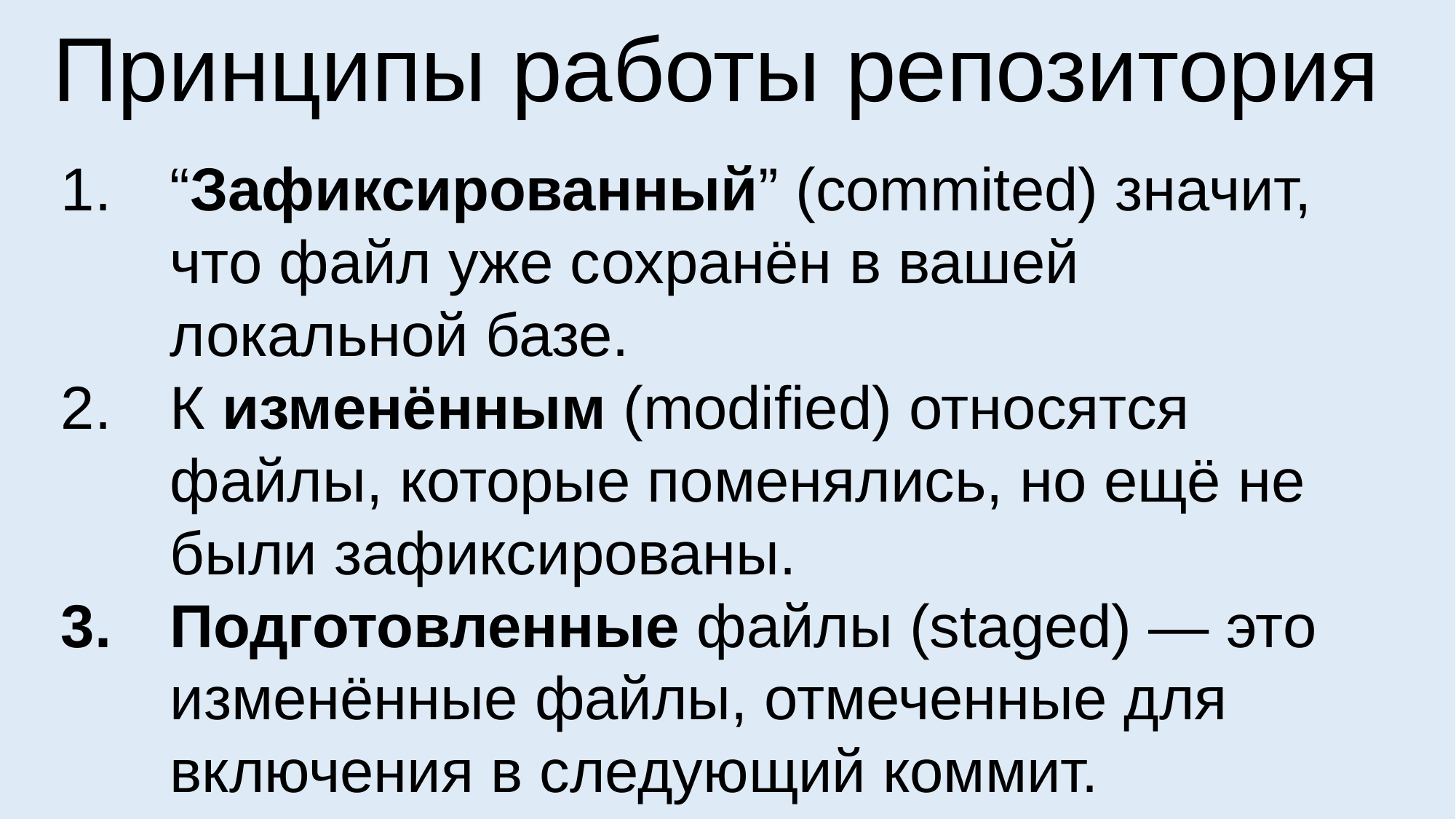

Принципы работы репозитория
“Зафиксированный” (commited) значит, что файл уже сохранён в вашей локальной базе.
К изменённым (modified) относятся файлы, которые поменялись, но ещё не были зафиксированы.
Подготовленные файлы (staged) — это изменённые файлы, отмеченные для включения в следующий коммит.